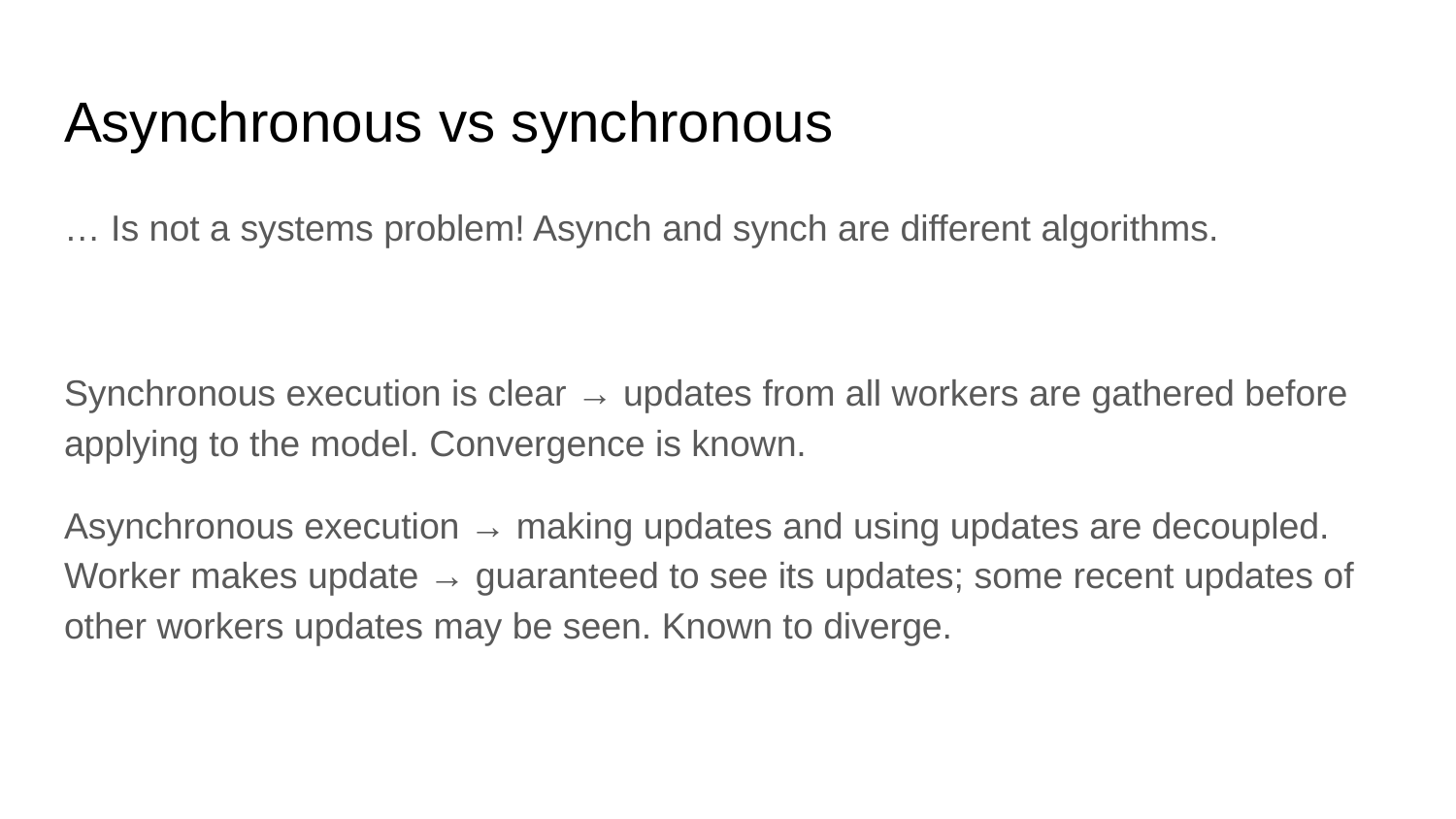

# Asynchronous vs synchronous
… Is not a systems problem! Asynch and synch are different algorithms.

Synchronous execution is clear → updates from all workers are gathered before applying to the model. Convergence is known.
Asynchronous execution → making updates and using updates are decoupled. Worker makes update → guaranteed to see its updates; some recent updates of other workers updates may be seen. Known to diverge.